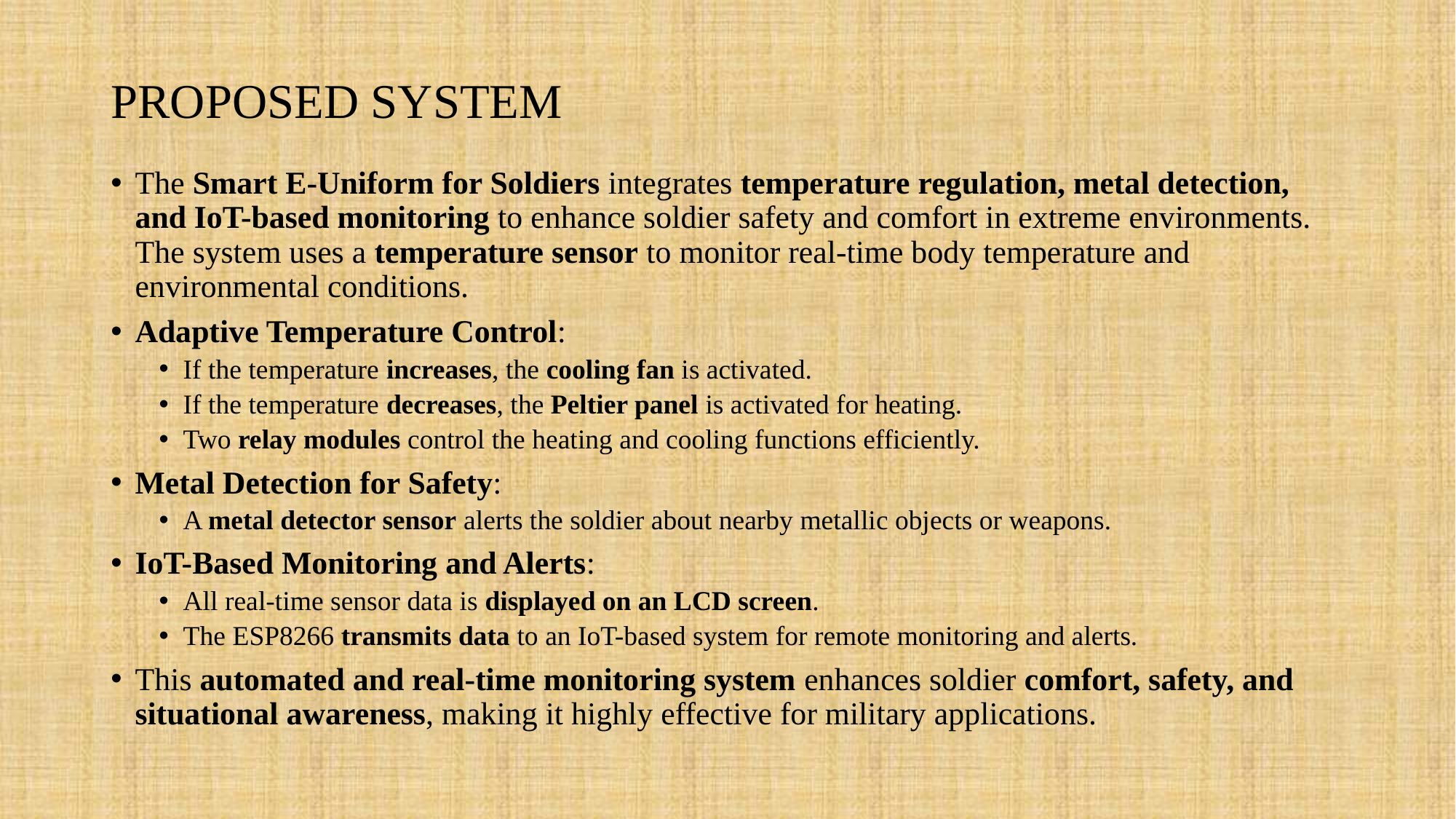

# PROPOSED SYSTEM
The Smart E-Uniform for Soldiers integrates temperature regulation, metal detection, and IoT-based monitoring to enhance soldier safety and comfort in extreme environments. The system uses a temperature sensor to monitor real-time body temperature and environmental conditions.
Adaptive Temperature Control:
If the temperature increases, the cooling fan is activated.
If the temperature decreases, the Peltier panel is activated for heating.
Two relay modules control the heating and cooling functions efficiently.
Metal Detection for Safety:
A metal detector sensor alerts the soldier about nearby metallic objects or weapons.
IoT-Based Monitoring and Alerts:
All real-time sensor data is displayed on an LCD screen.
The ESP8266 transmits data to an IoT-based system for remote monitoring and alerts.
This automated and real-time monitoring system enhances soldier comfort, safety, and situational awareness, making it highly effective for military applications.